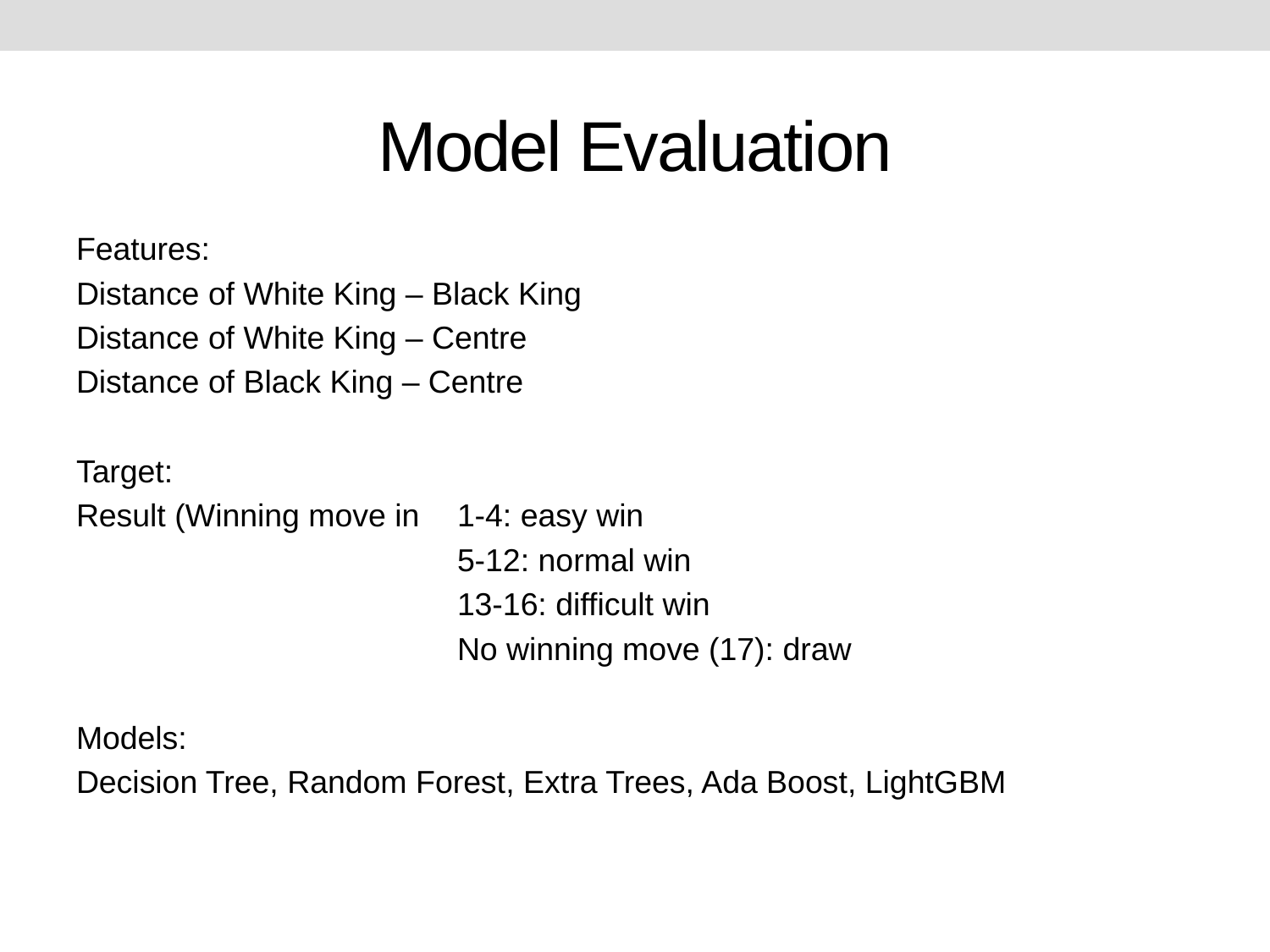

# Model Evaluation
Features:
Distance of White King – Black King
Distance of White King – Centre
Distance of Black King – Centre

Target:
Result (Winning move in 	1-4: easy win
			5-12: normal win
			13-16: difficult win
			No winning move (17): draw

Models:
Decision Tree, Random Forest, Extra Trees, Ada Boost, LightGBM